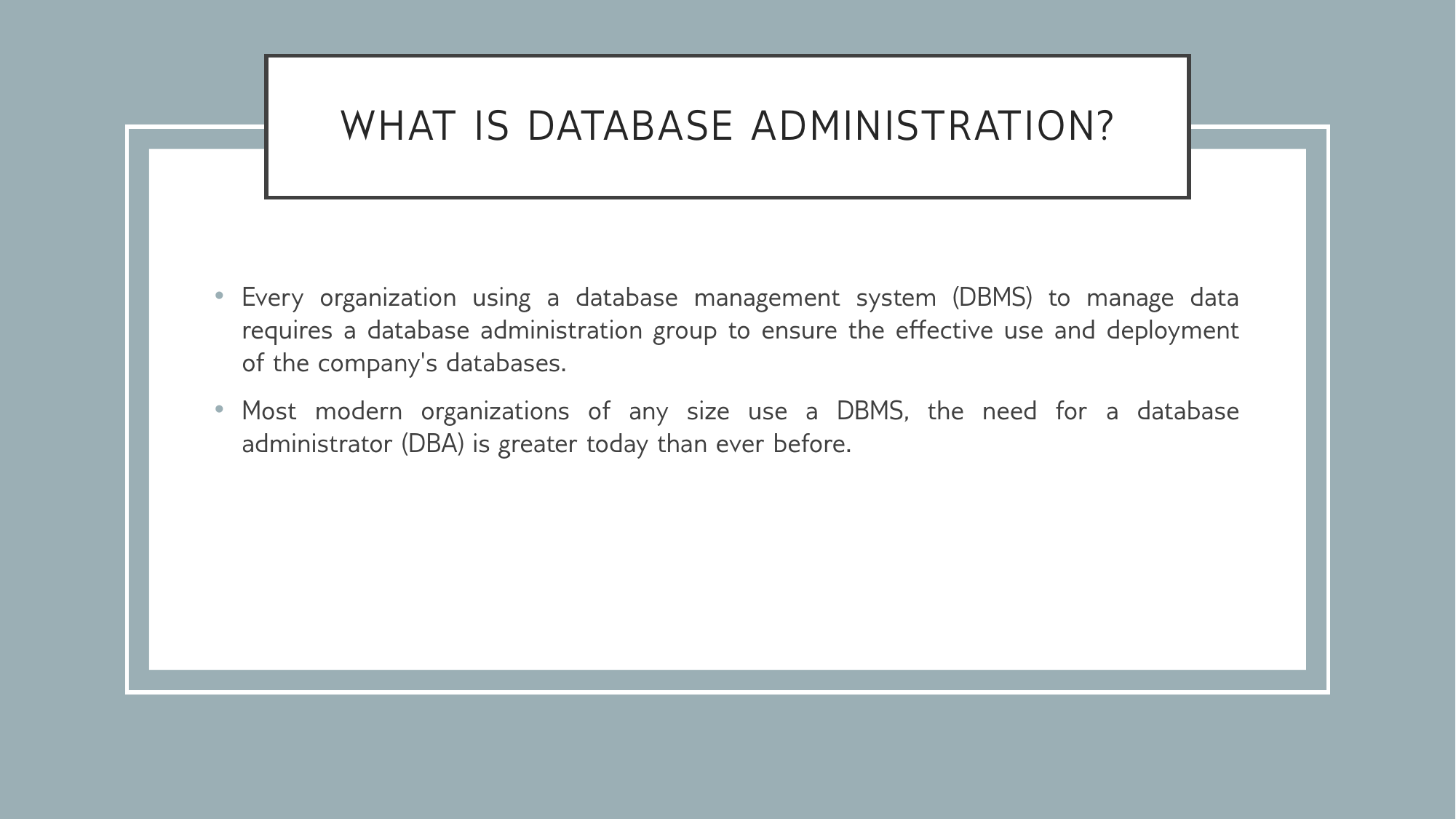

# What Is Database Administration?

Every organization using a database management system (DBMS) to manage data requires a database administration group to ensure the effective use and deployment of the company's databases.
Most modern organizations of any size use a DBMS, the need for a database administrator (DBA) is greater today than ever before.